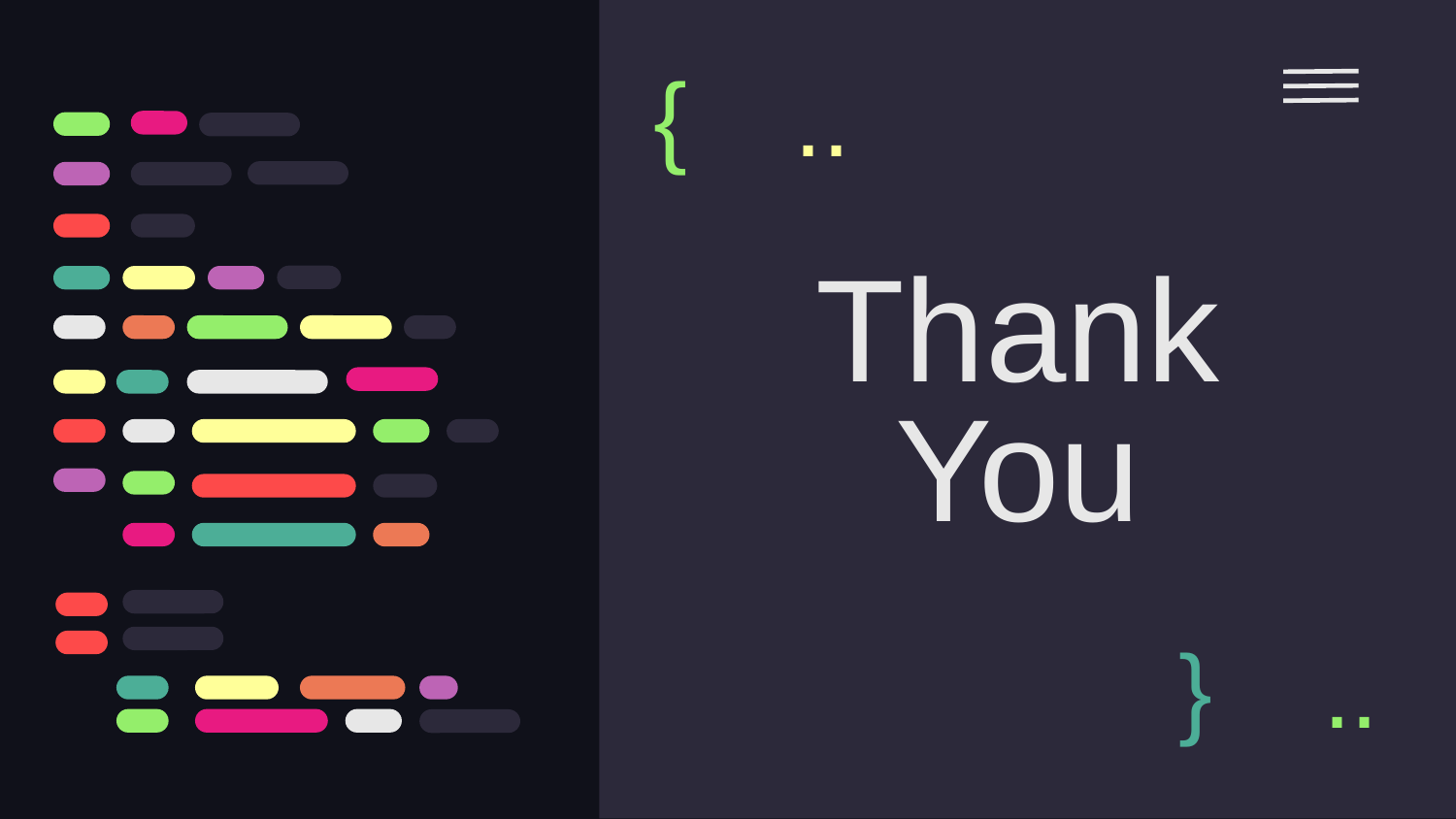

{
..

# Thank
You
}
..